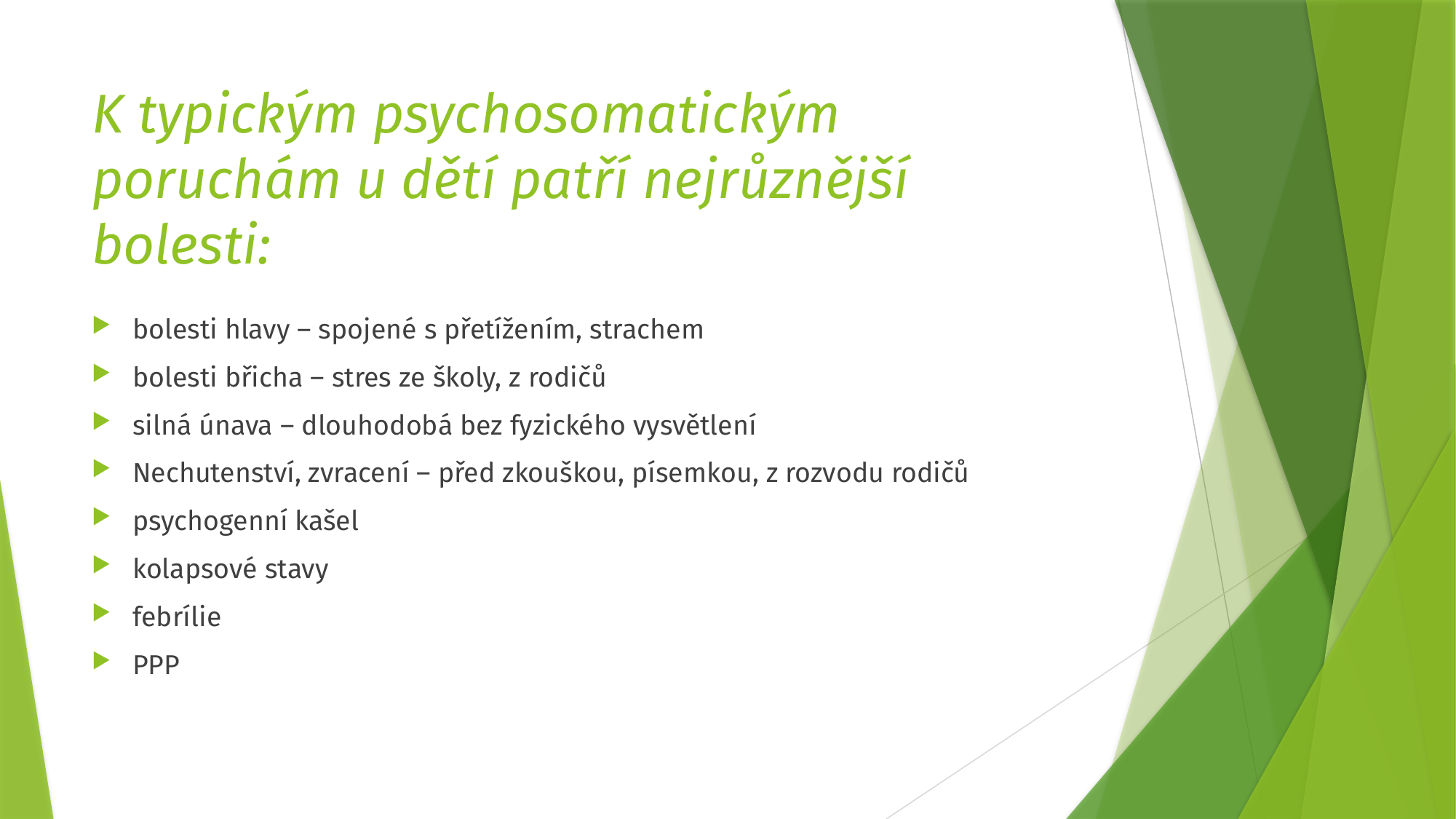

# K typickým psychosomatickým poruchám u dětí patří nejrůznější bolesti:

bolesti hlavy – spojené s přetížením, strachem
bolesti břicha – stres ze školy, z rodičů
silná únava – dlouhodobá bez fyzického vysvětlení
Nechutenství, zvracení – před zkouškou, písemkou, z rozvodu rodičů
psychogenní kašel
kolapsové stavy
febrílie
PPP